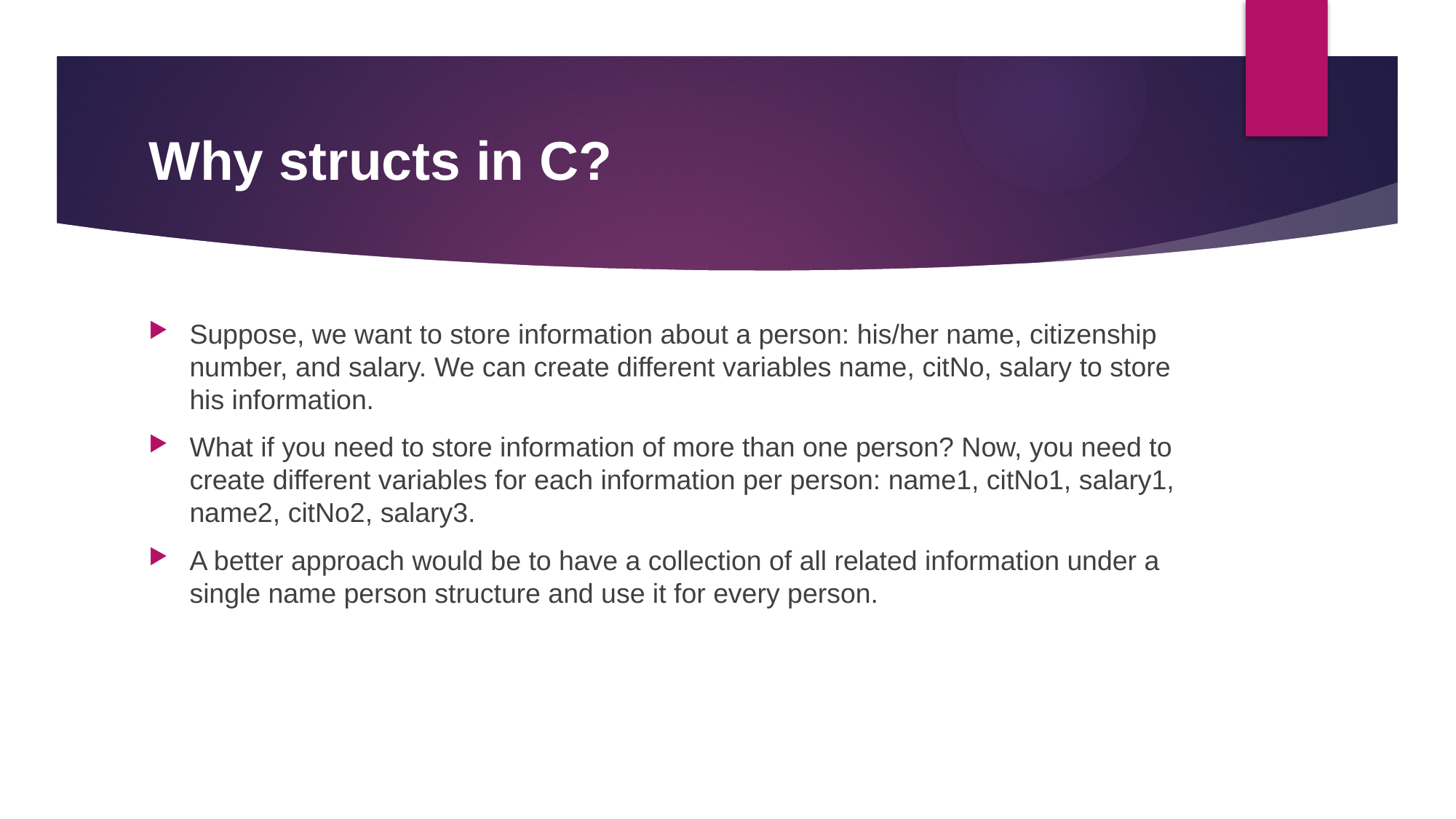

# Why structs in C?
Suppose, we want to store information about a person: his/her name, citizenship number, and salary. We can create different variables name, citNo, salary to store his information.
What if you need to store information of more than one person? Now, you need to create different variables for each information per person: name1, citNo1, salary1, name2, citNo2, salary3.
A better approach would be to have a collection of all related information under a single name person structure and use it for every person.